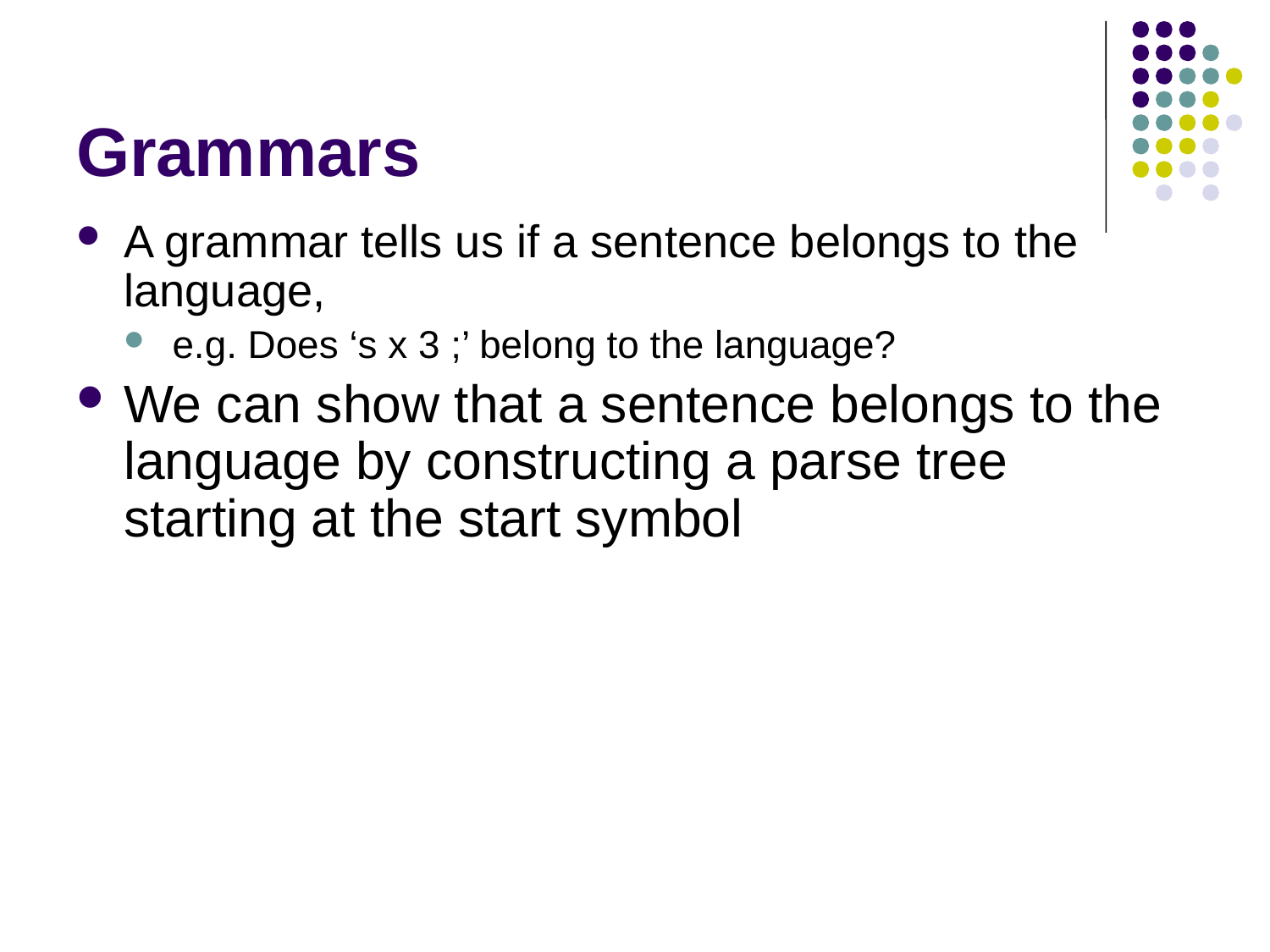

# Grammars
A grammar tells us if a sentence belongs to the language,
e.g. Does ‘s x 3 ;’ belong to the language?
We can show that a sentence belongs to the language by constructing a parse tree starting at the start symbol